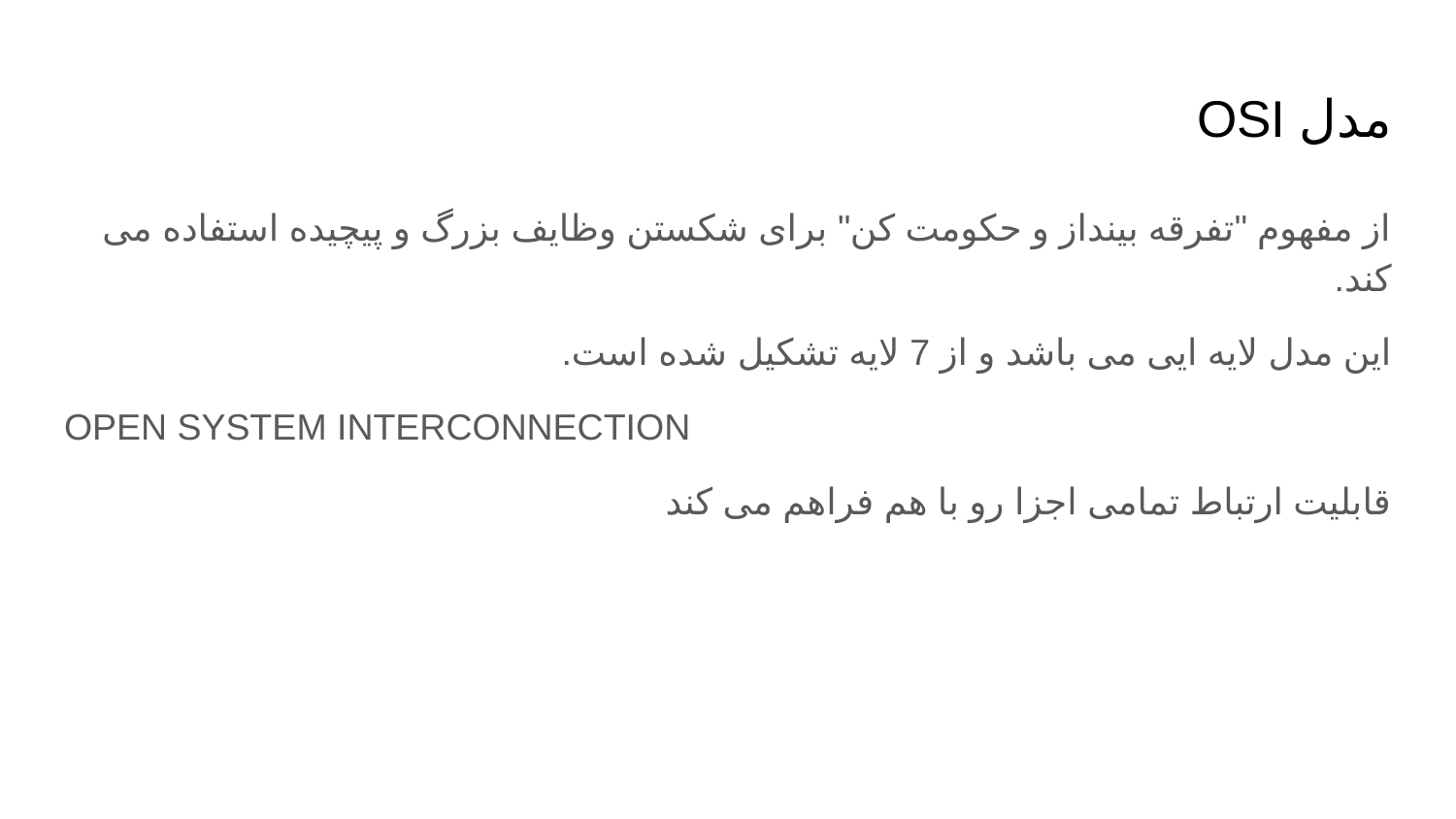

# مدل OSI
از مفهوم "تفرقه بینداز و حکومت کن" برای شکستن وظایف بزرگ و پیچیده استفاده می کند.
این مدل لایه ایی می باشد و از 7 لایه تشکیل شده است.
OPEN SYSTEM INTERCONNECTION
قابلیت ارتباط تمامی اجزا رو با هم فراهم می کند